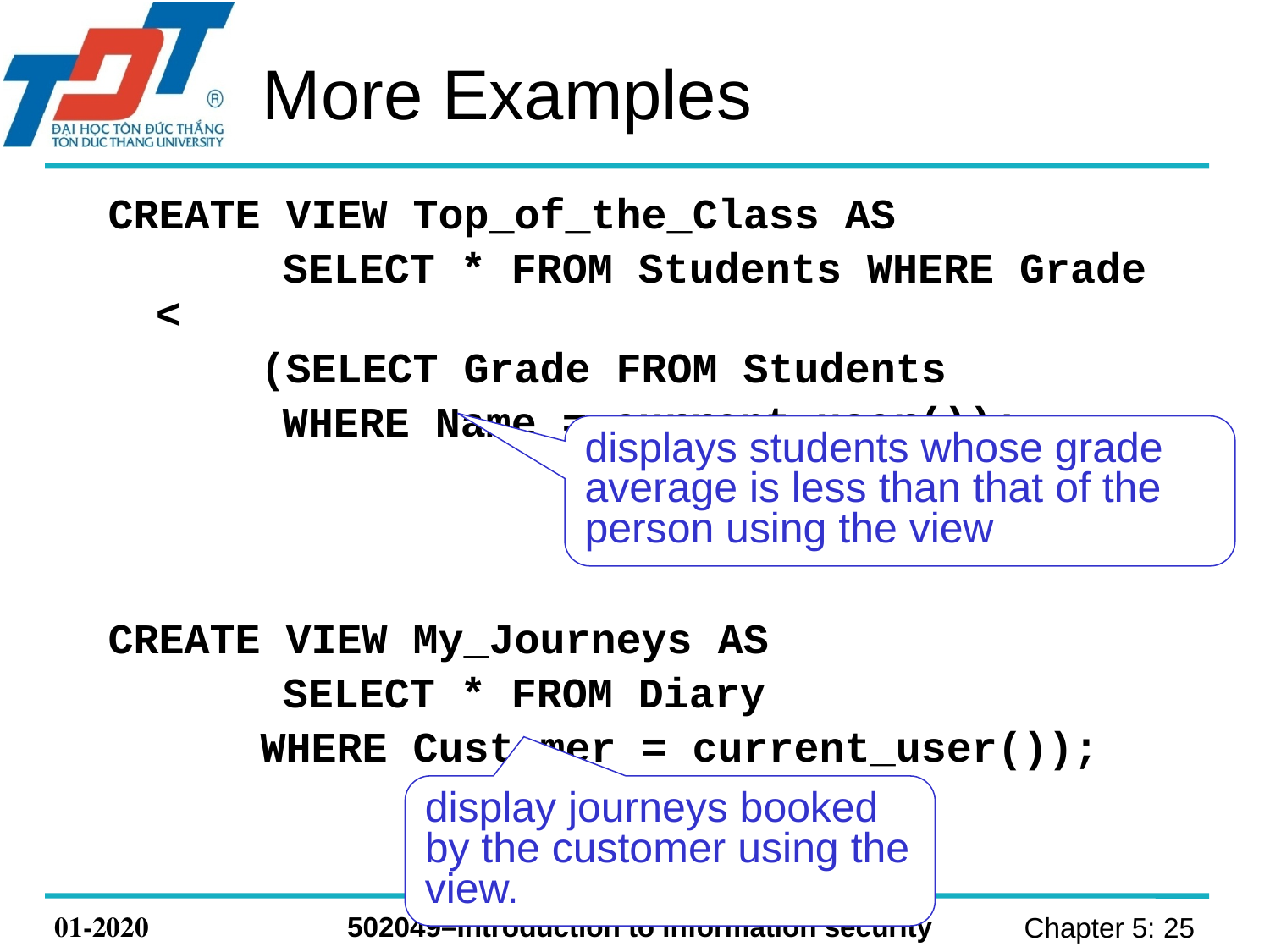

# More Examples
CREATE VIEW Top_of_the_Class AS
 		SELECT * FROM Students WHERE Grade <
      (SELECT Grade FROM Students
 		WHERE Name = current_user());

CREATE VIEW My_Journeys AS
	 	SELECT * FROM Diary
      WHERE Customer = current_user());

displays students whose grade average is less than that of the person using the view
display journeys booked by the customer using the view.